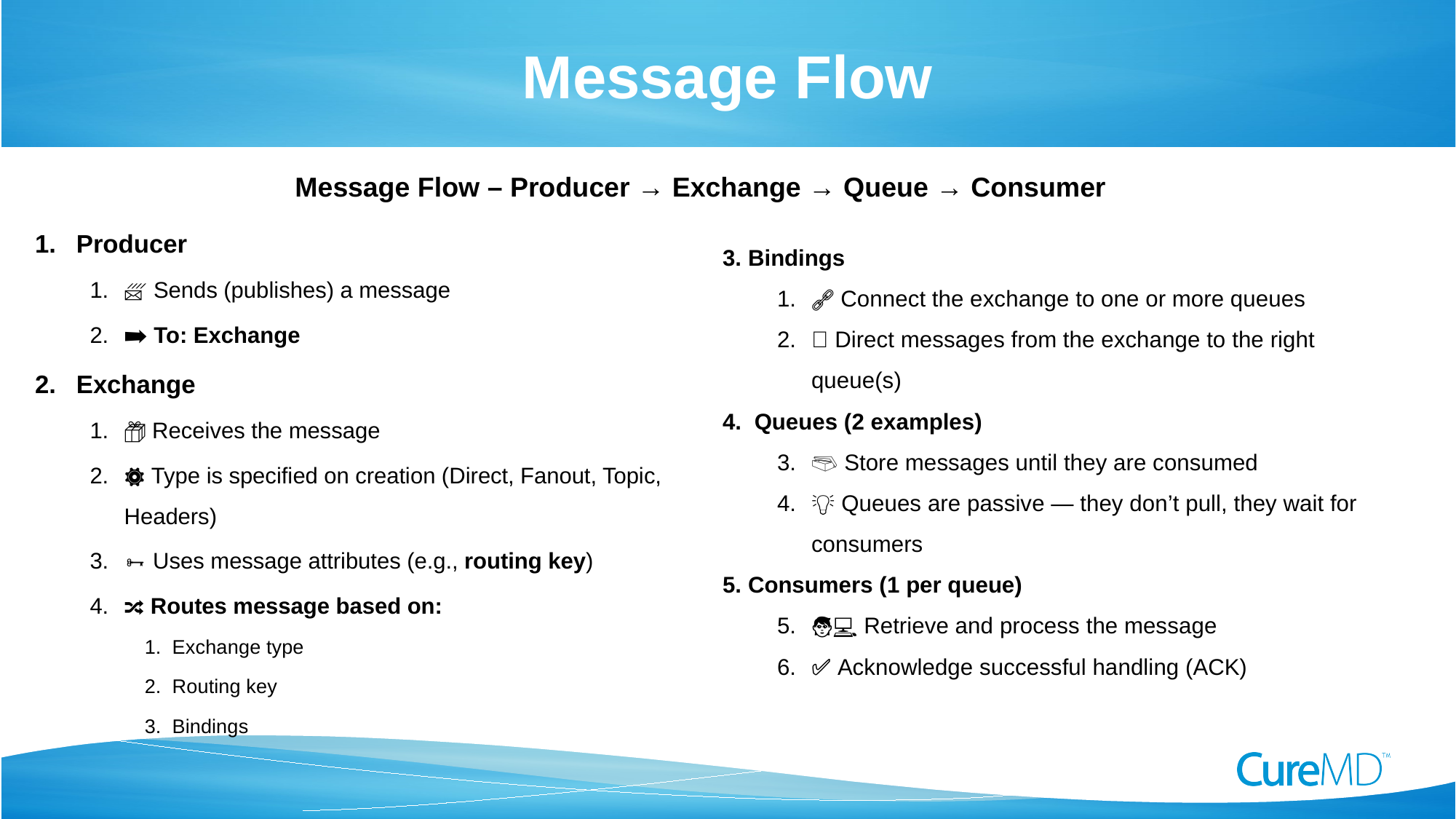

# Message Flow
Message Flow – Producer → Exchange → Queue → Consumer
Producer
📨 Sends (publishes) a message
➡️ To: Exchange
Exchange
📦 Receives the message
⚙️ Type is specified on creation (Direct, Fanout, Topic, Headers)
🗝️ Uses message attributes (e.g., routing key)
🔀 Routes message based on:
Exchange type
Routing key
Bindings

3. Bindings
🔗 Connect the exchange to one or more queues
🧭 Direct messages from the exchange to the right queue(s)
4.  Queues (2 examples)
🗃️ Store messages until they are consumed
💡 Queues are passive — they don’t pull, they wait for consumers
5. Consumers (1 per queue)
🧑‍💻 Retrieve and process the message
✅ Acknowledge successful handling (ACK)